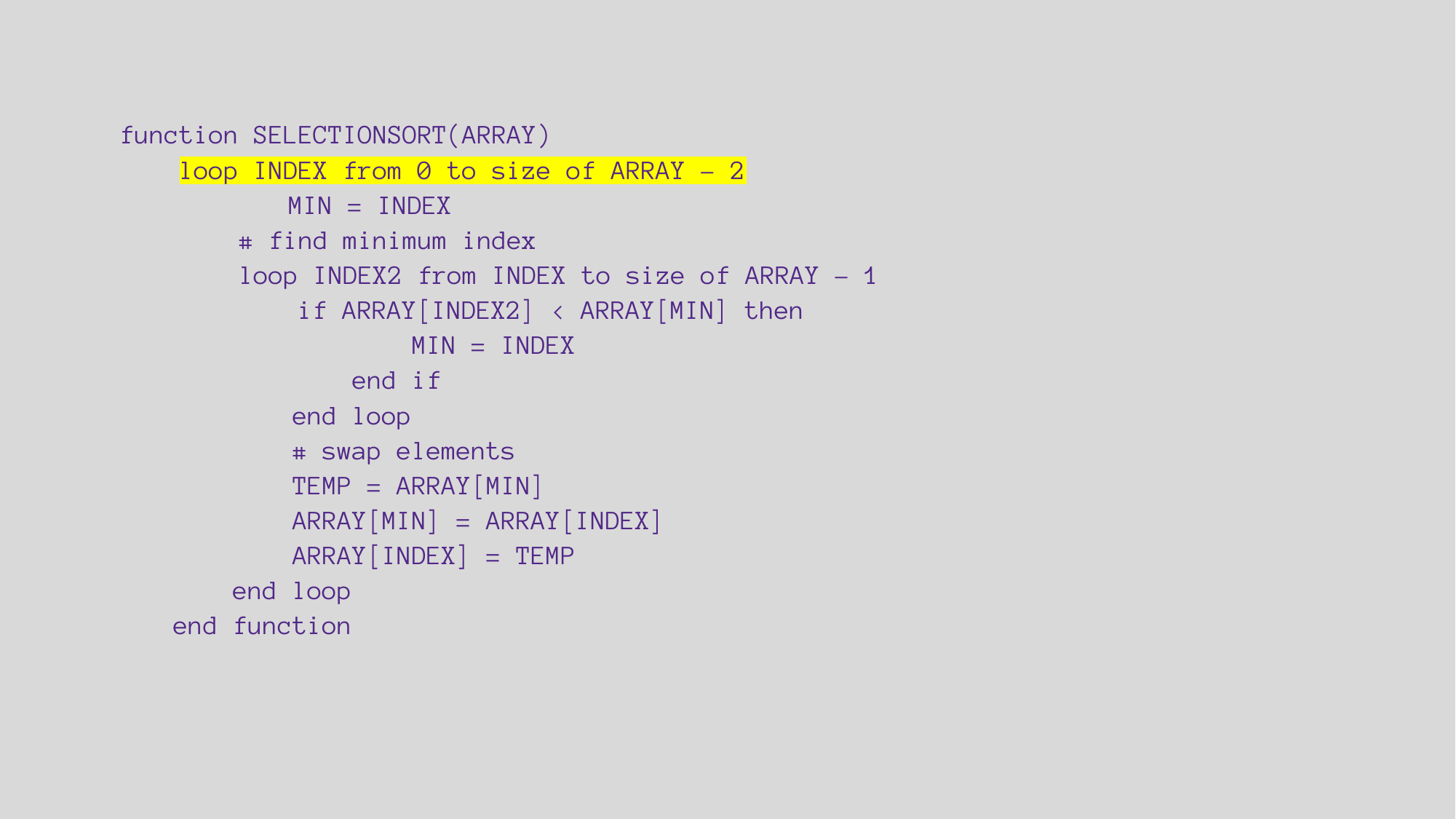

function SELECTIONSORT(ARRAY)
    loop INDEX from 0 to size of ARRAY – 2
	    MIN = INDEX
        # find minimum index
        loop INDEX2 from INDEX to size of ARRAY – 1
            if ARRAY[INDEX2] < ARRAY[MIN] then
                MIN = INDEX
            end if
        end loop
        # swap elements
        TEMP = ARRAY[MIN]
        ARRAY[MIN] = ARRAY[INDEX]
        ARRAY[INDEX] = TEMP
    end loop
end function